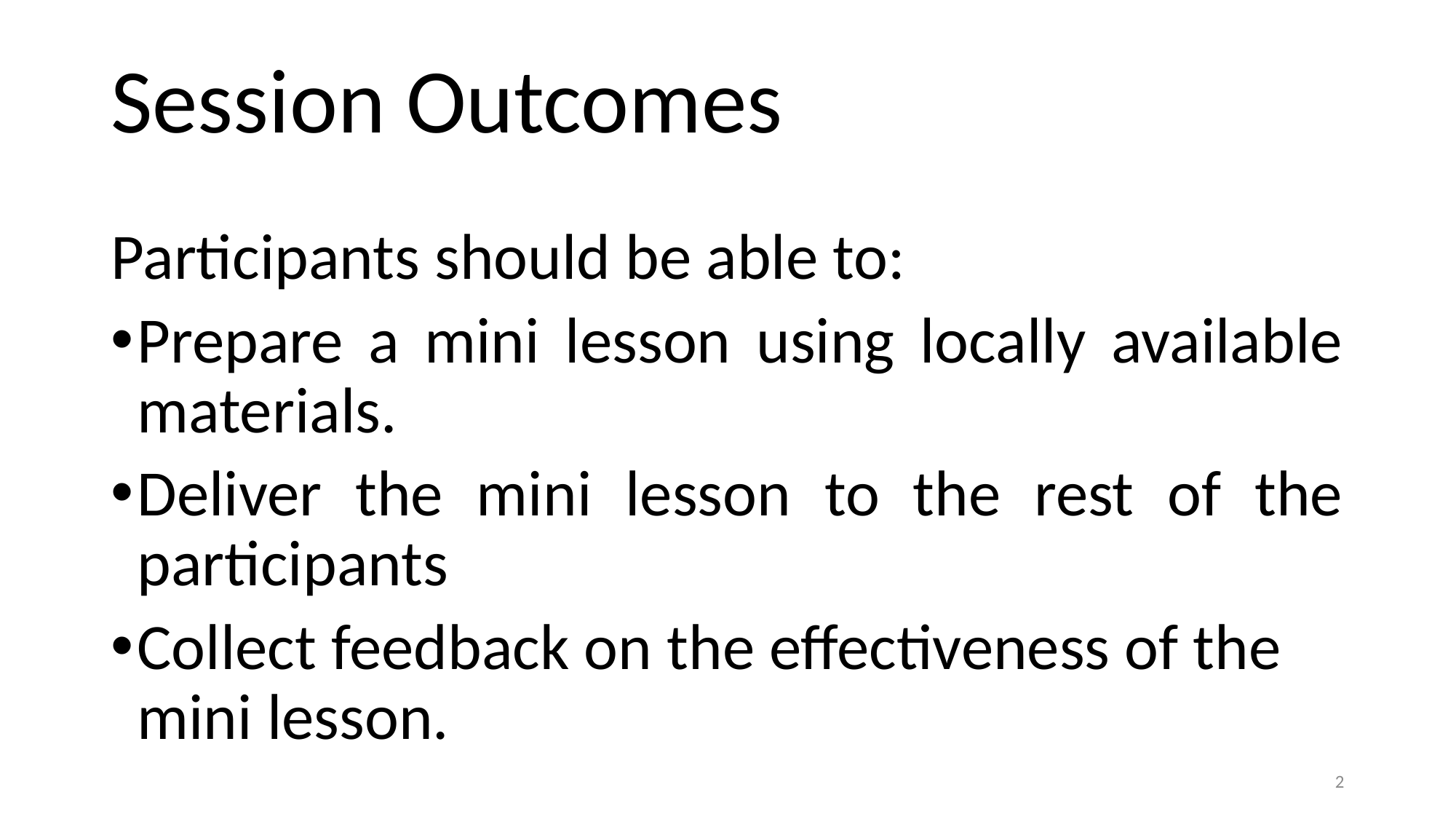

# Session Outcomes
Participants should be able to:
Prepare a mini lesson using locally available materials.
Deliver the mini lesson to the rest of the participants
Collect feedback on the effectiveness of the mini lesson.
2